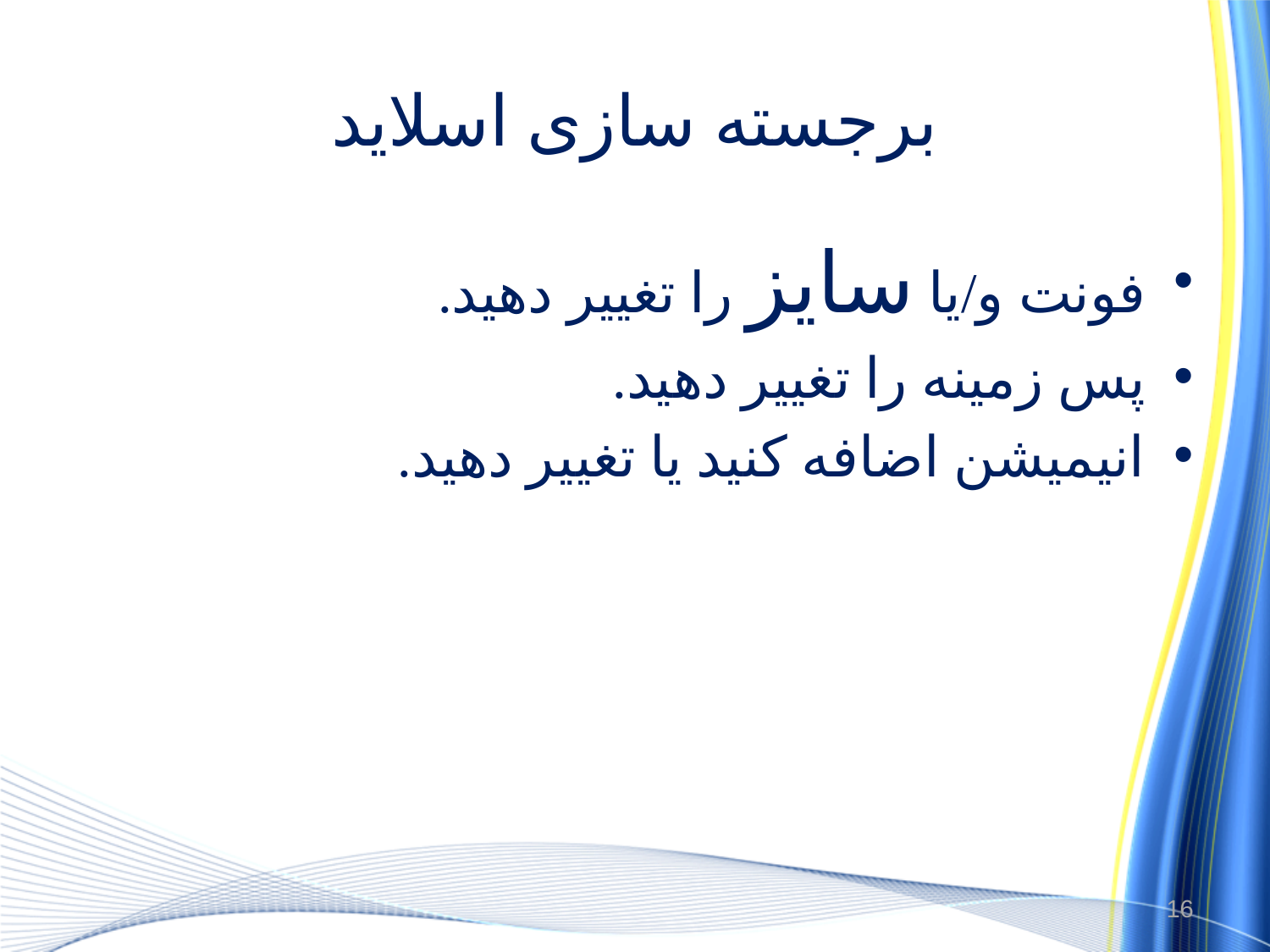

# برجسته سازی اسلاید
فونت و/یا سایز را تغییر دهید.
پس زمینه را تغییر دهید.
انیمیشن اضافه کنید یا تغییر دهید.
16